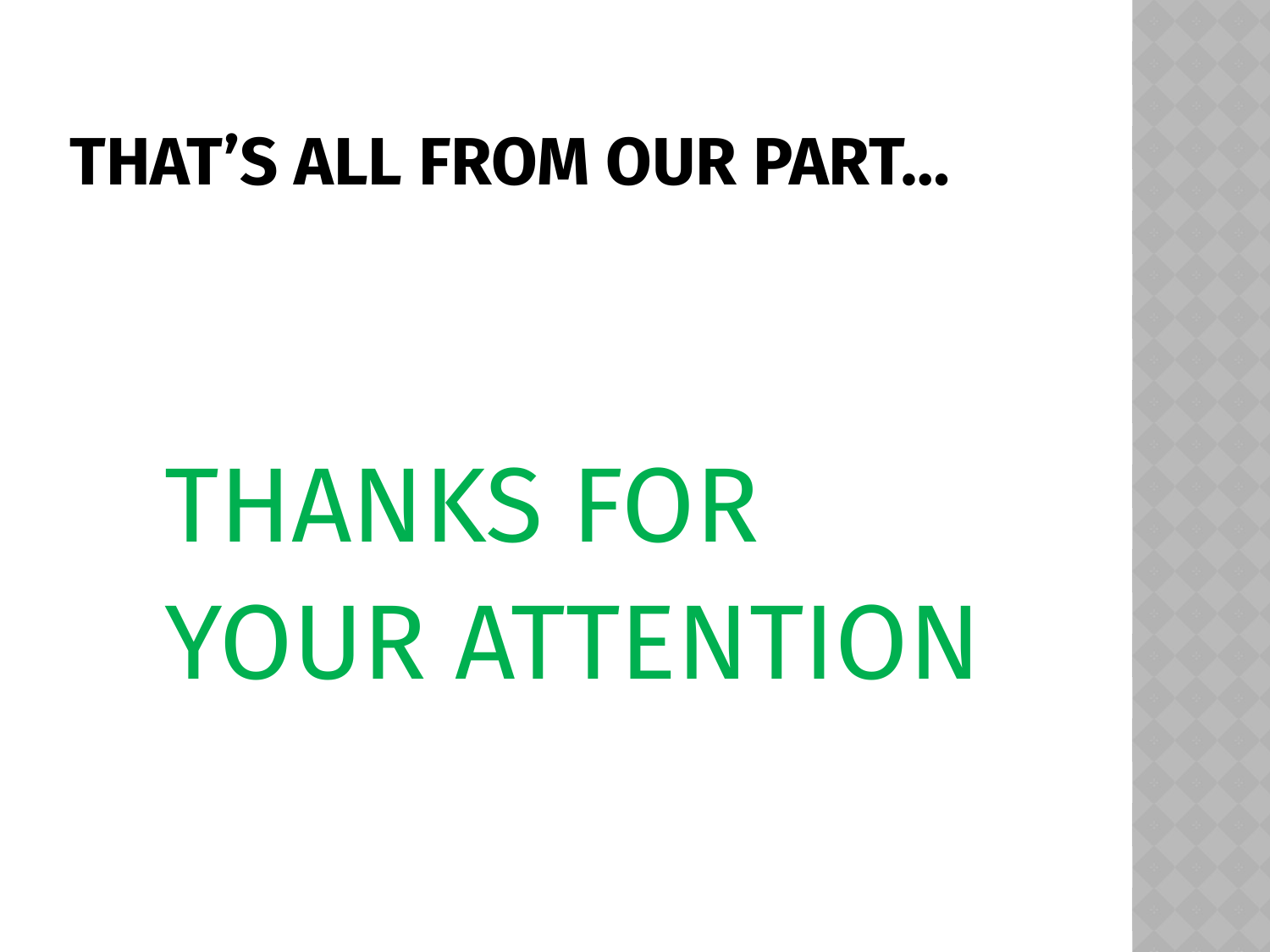

# THAT’S ALL FROM OUR PART…

    THANKS FOR
    YOUR ATTENTION